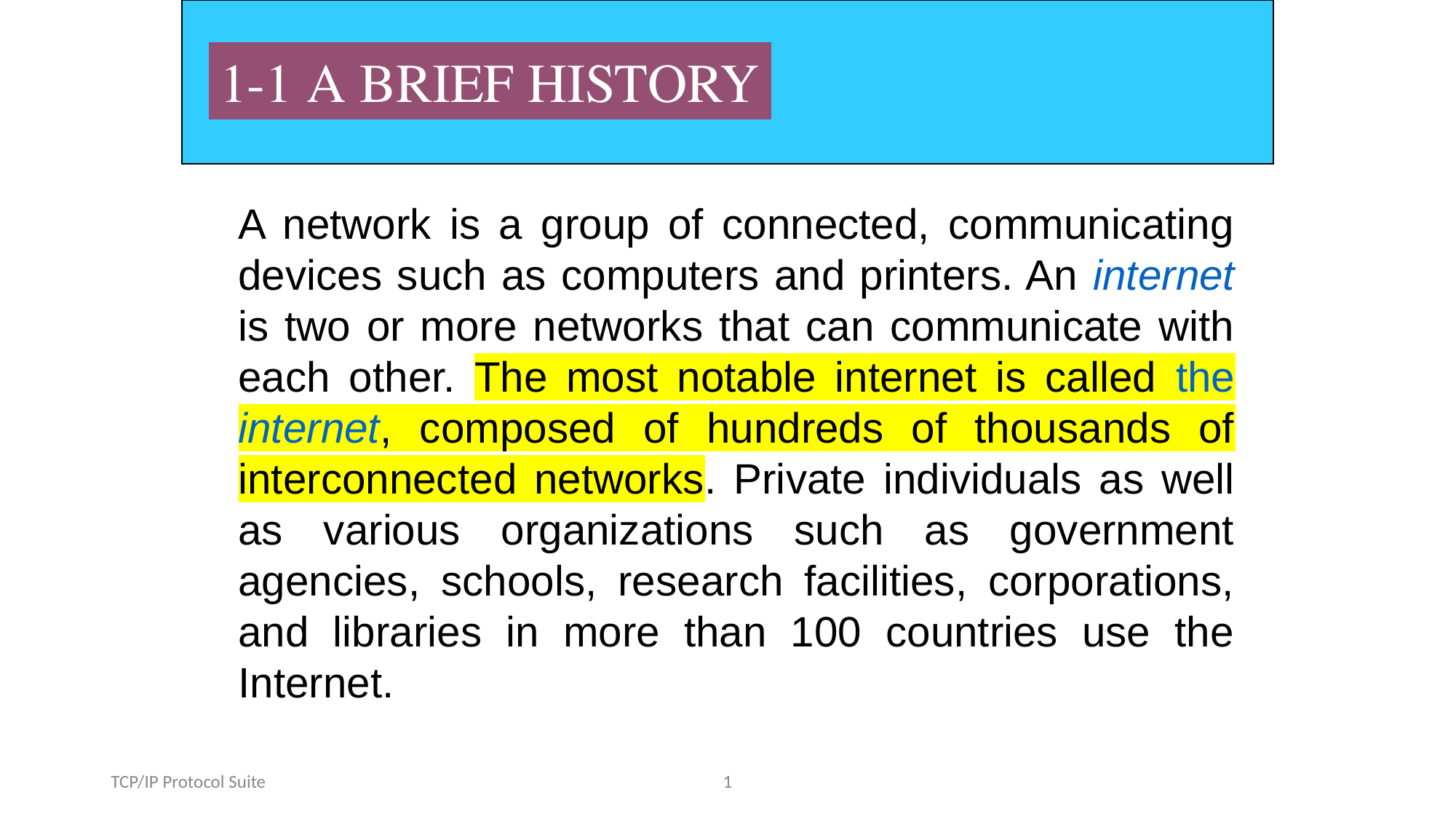

1-1 A BRIEF HISTORY
A network is a group of connected, communicating devices such as computers and printers. An internet is two or more networks that can communicate with each other. The most notable internet is called the internet, composed of hundreds of thousands of interconnected networks. Private individuals as well as various organizations such as government agencies, schools, research facilities, corporations, and libraries in more than 100 countries use the Internet.
TCP/IP Protocol Suite
1